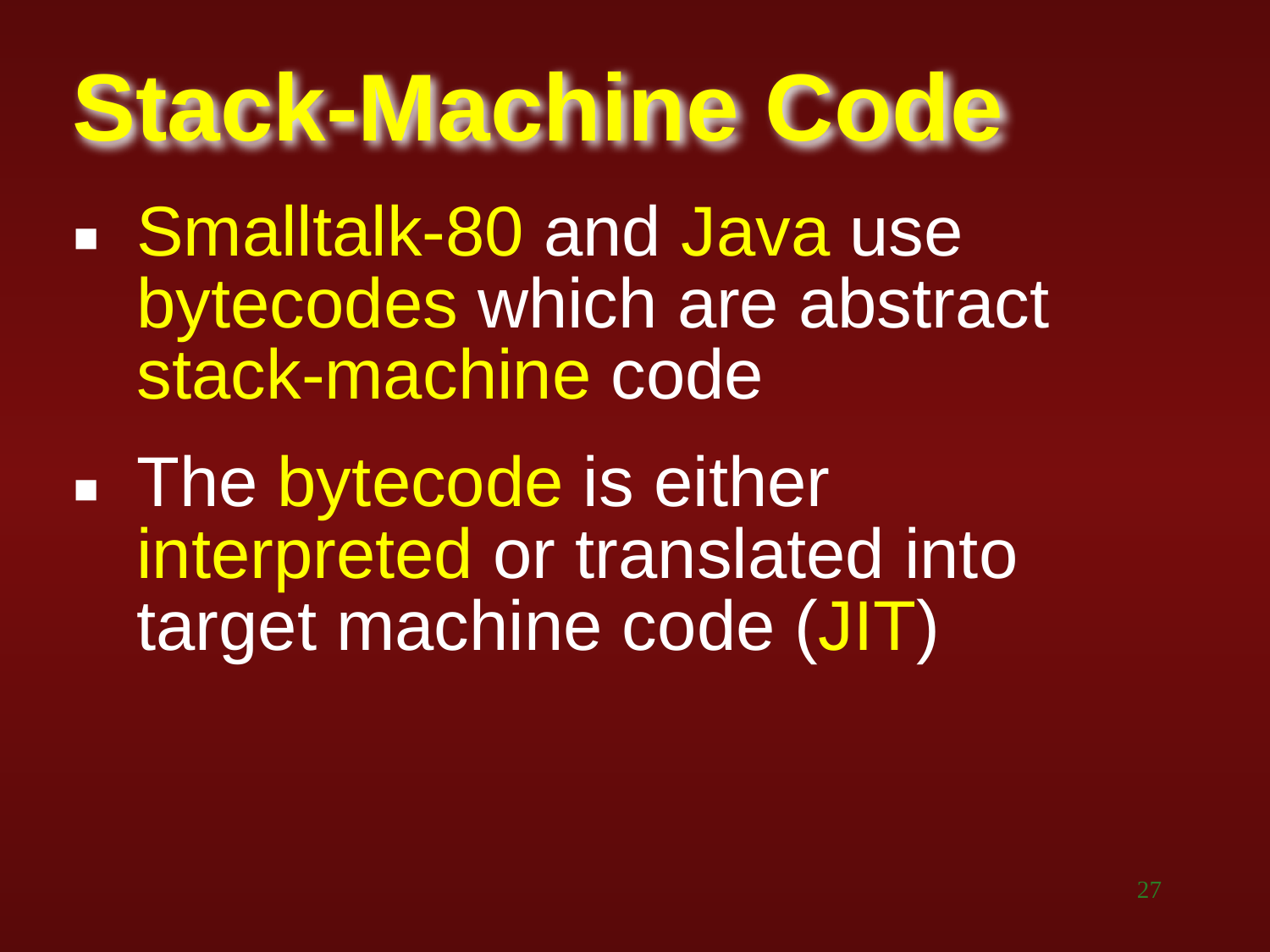

# Stack-Machine Code
Smalltalk-80 and Java use bytecodes which are abstract stack-machine code
The bytecode is either interpreted or translated into target machine code (JIT)
27